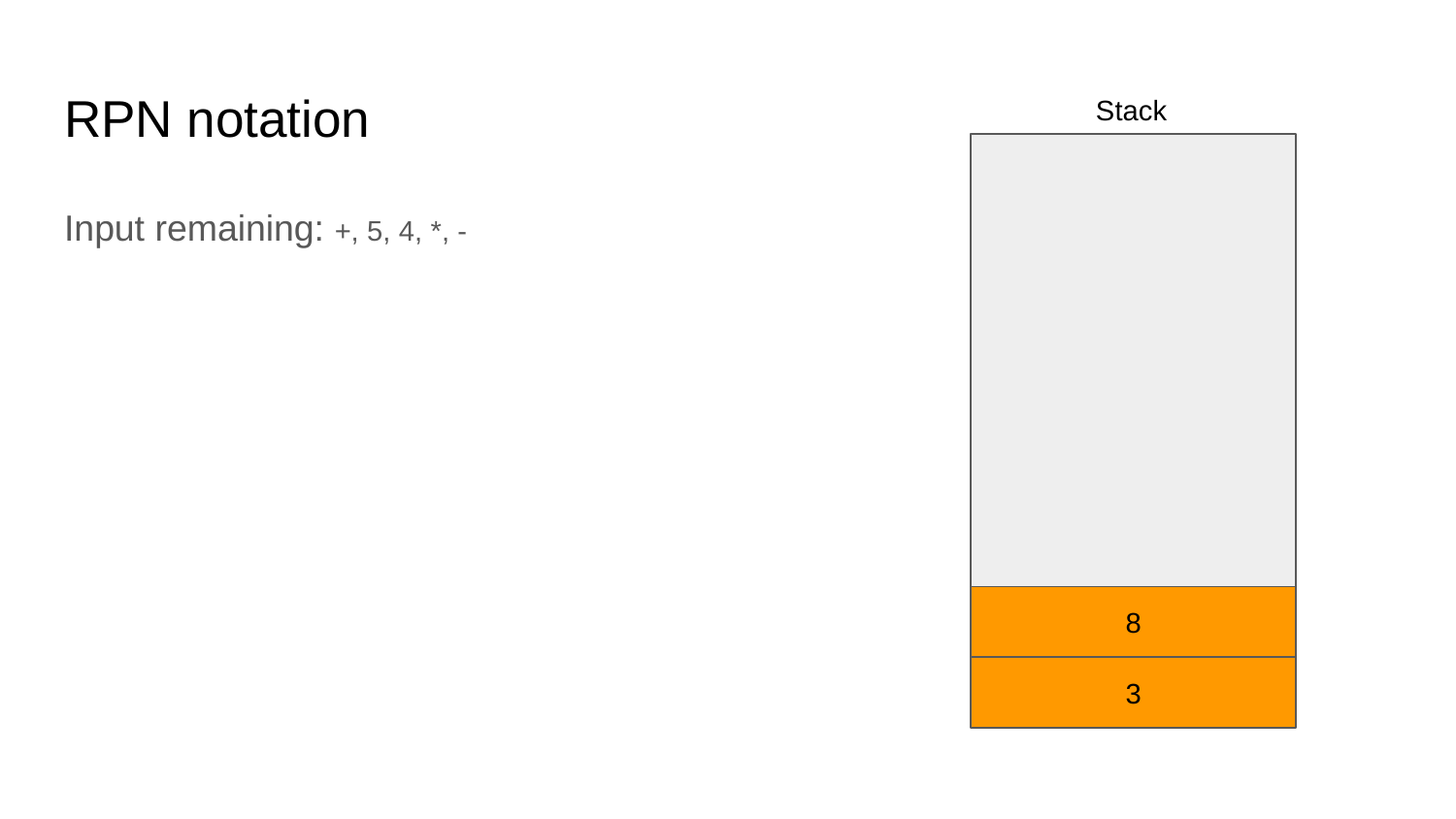

# RPN notation
Stack

Input remaining: +, 5, 4, *, -
8
3